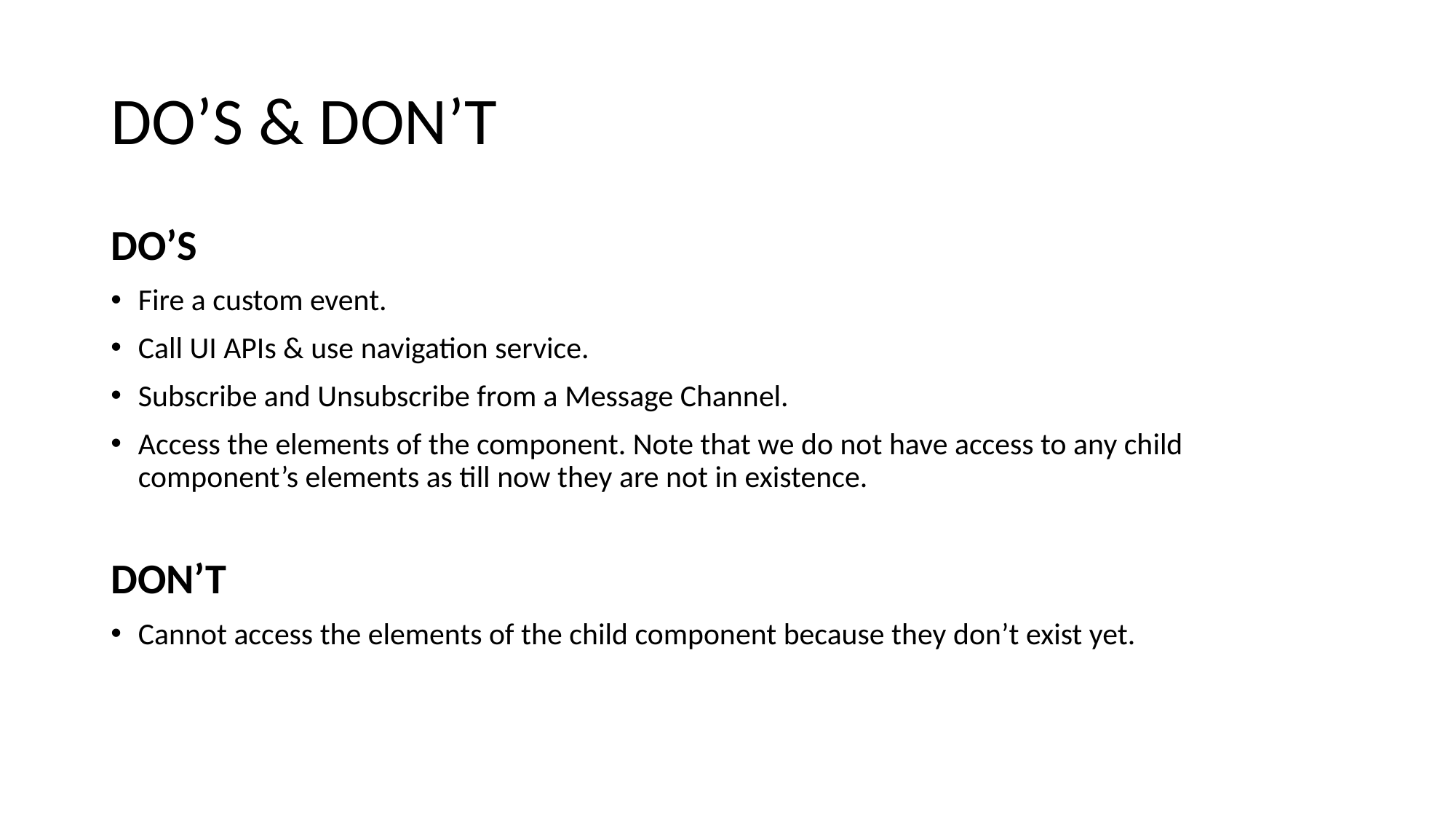

# DO’S & DON’T
DO’S
Fire a custom event.
Call UI APIs & use navigation service.
Subscribe and Unsubscribe from a Message Channel.
Access the elements of the component. Note that we do not have access to any child component’s elements as till now they are not in existence.

DON’T
Cannot access the elements of the child component because they don’t exist yet.